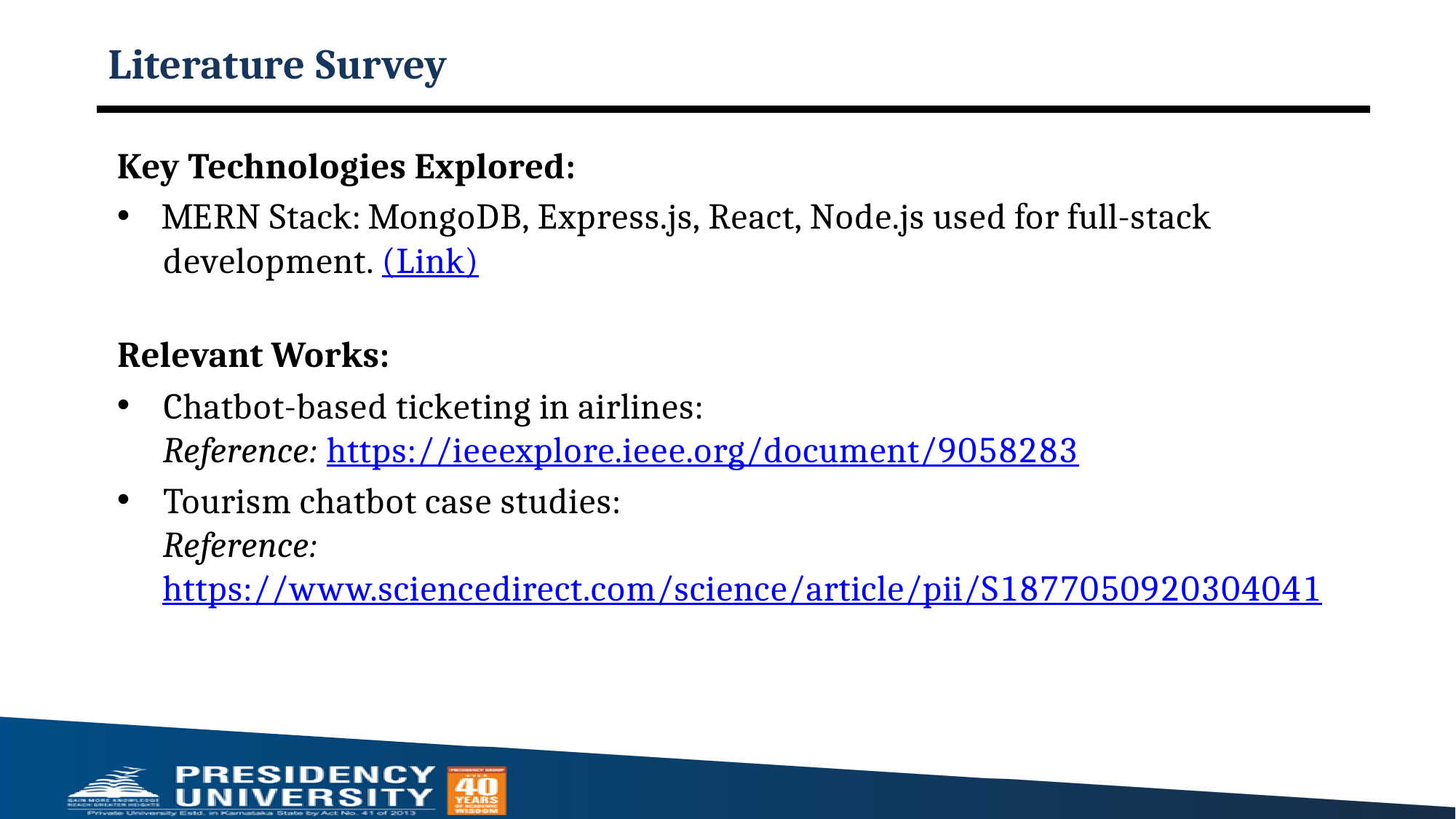

# Literature Survey
Key Technologies Explored:
MERN Stack: MongoDB, Express.js, React, Node.js used for full-stack development. (Link)
Relevant Works:
Chatbot-based ticketing in airlines:
Reference: https://ieeexplore.ieee.org/document/9058283
Tourism chatbot case studies:
Reference: https://www.sciencedirect.com/science/article/pii/S1877050920304041